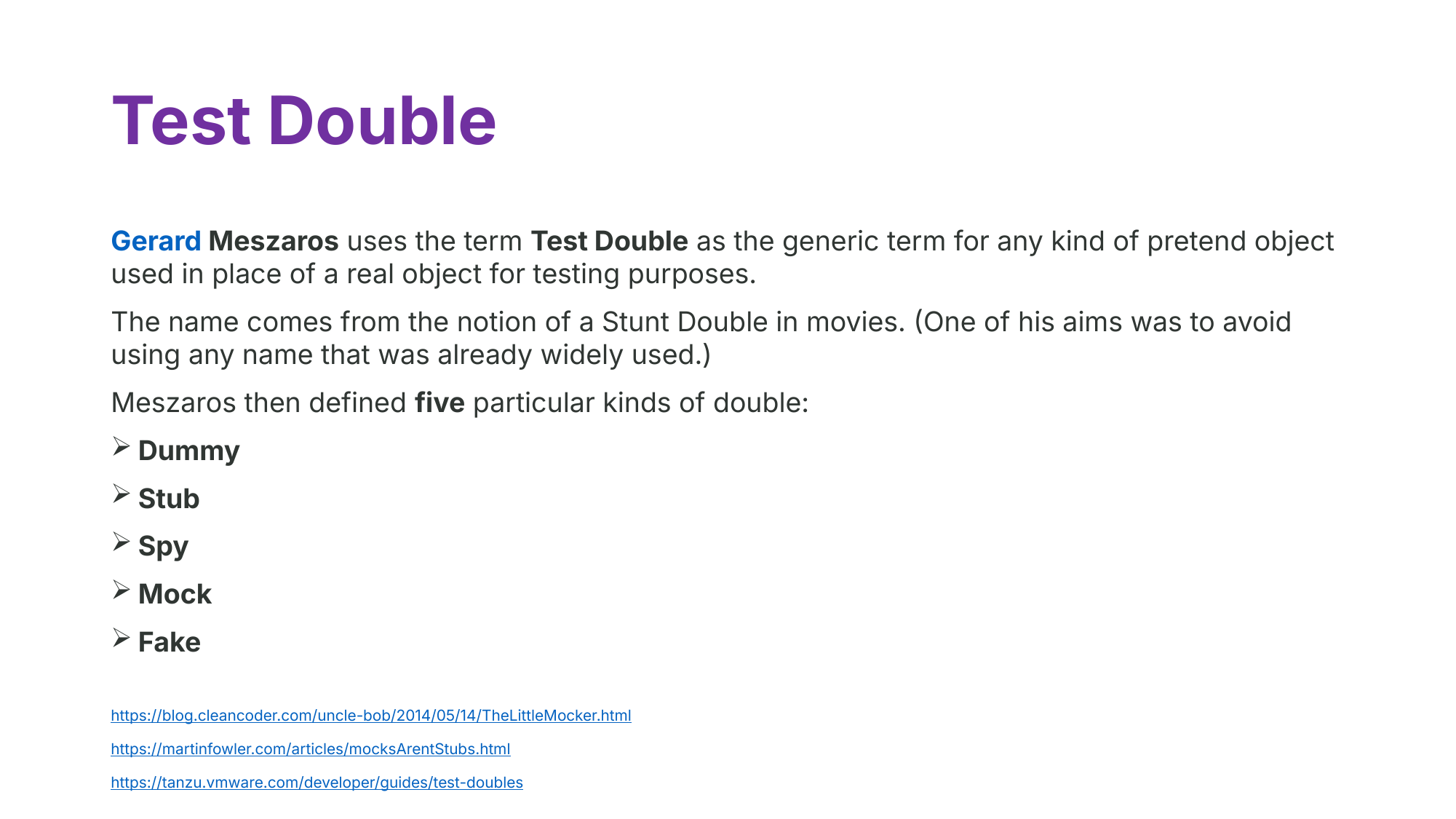

# Test Double
Gerard Meszaros uses the term Test Double as the generic term for any kind of pretend object used in place of a real object for testing purposes.
The name comes from the notion of a Stunt Double in movies. (One of his aims was to avoid using any name that was already widely used.)
Meszaros then defined five particular kinds of double:
Dummy
Stub
Spy
Mock
Fake

https://blog.cleancoder.com/uncle-bob/2014/05/14/TheLittleMocker.html
https://martinfowler.com/articles/mocksArentStubs.html
https://tanzu.vmware.com/developer/guides/test-doubles